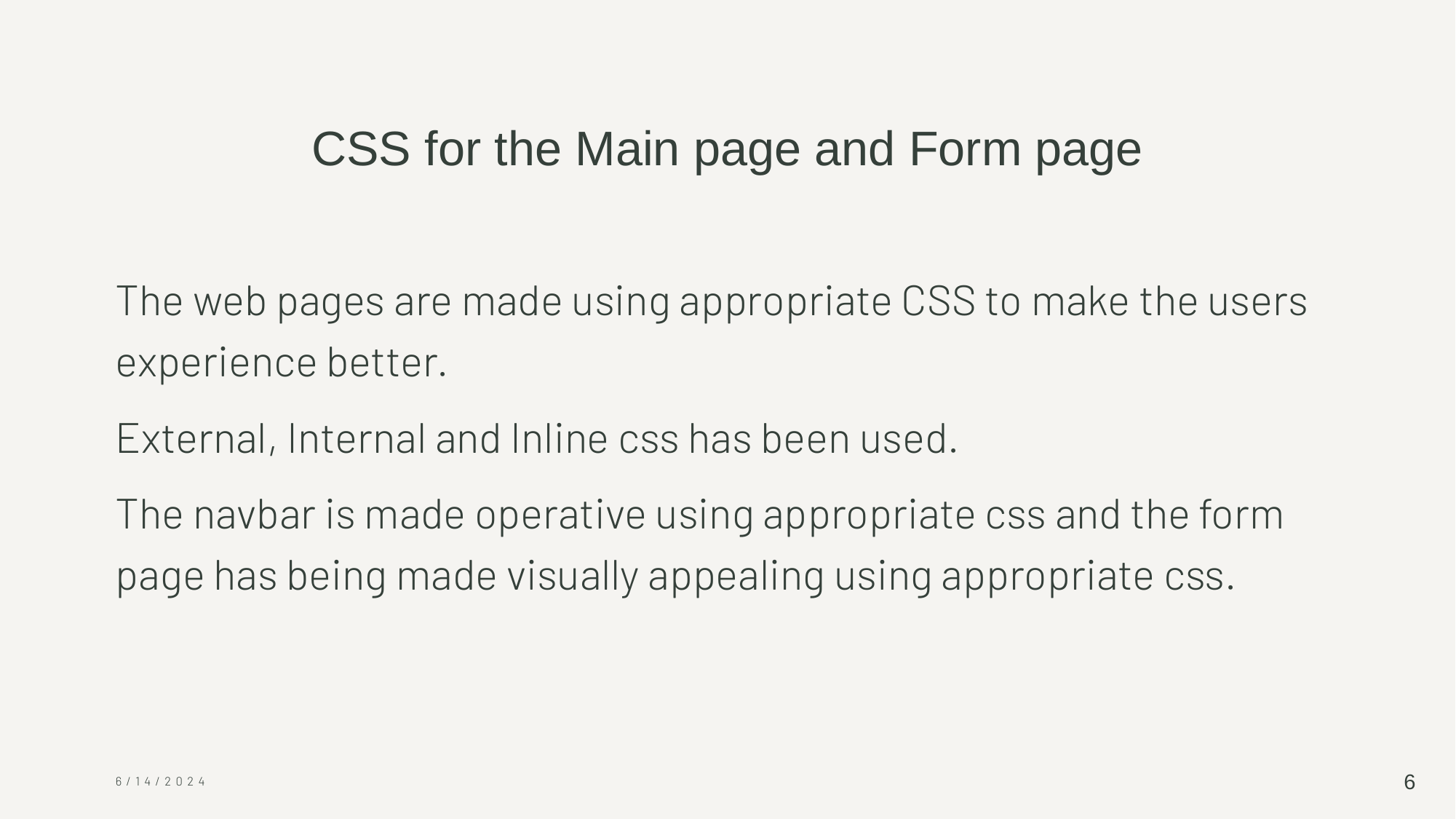

# CSS for the Main page and Form page
The web pages are made using appropriate CSS to make the users experience better.
External, Internal and Inline css has been used.
The navbar is made operative using appropriate css and the form page has being made visually appealing using appropriate css.

6/14/2024

6